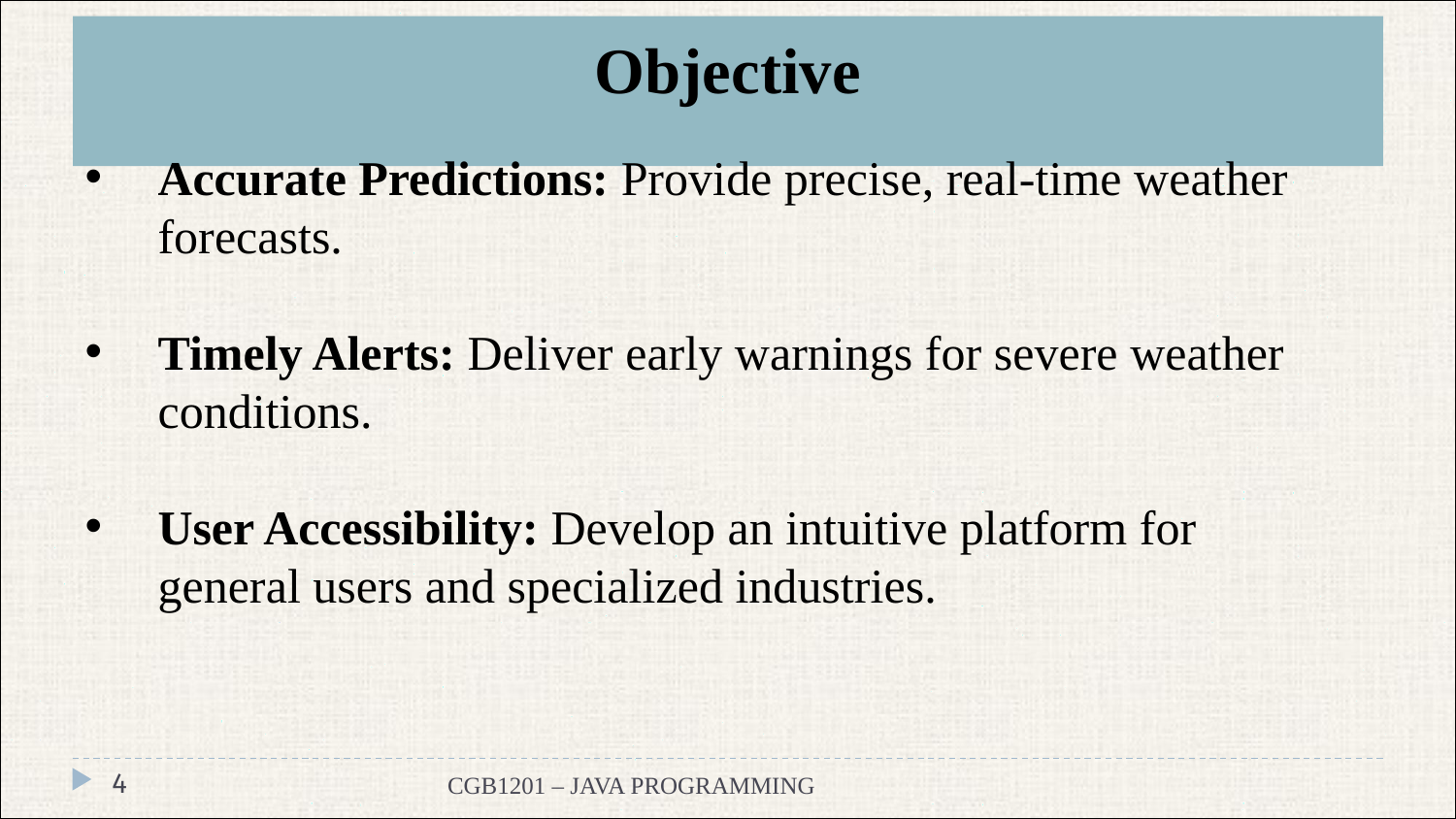

# Objective

Accurate Predictions: Provide precise, real-time weather forecasts.

Timely Alerts: Deliver early warnings for severe weather conditions.

User Accessibility: Develop an intuitive platform for general users and specialized industries.
4
CGB1201 – JAVA PROGRAMMING